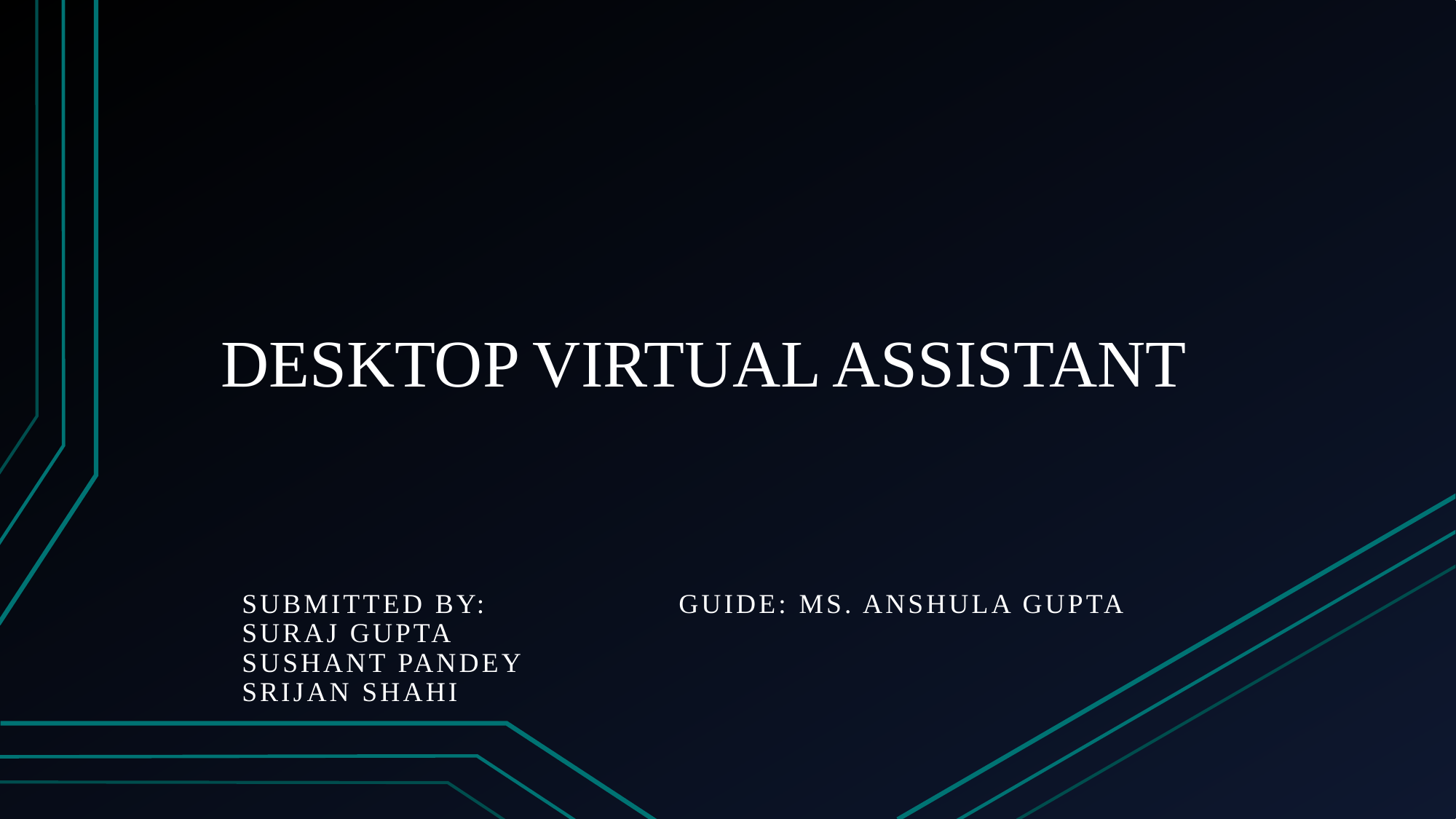

# DESKTOP VIRTUAL ASSISTANT
Submitted by:		Guide: Ms. Anshula GUPTA
Suraj Gupta
Sushant Pandey
Srijan shahi